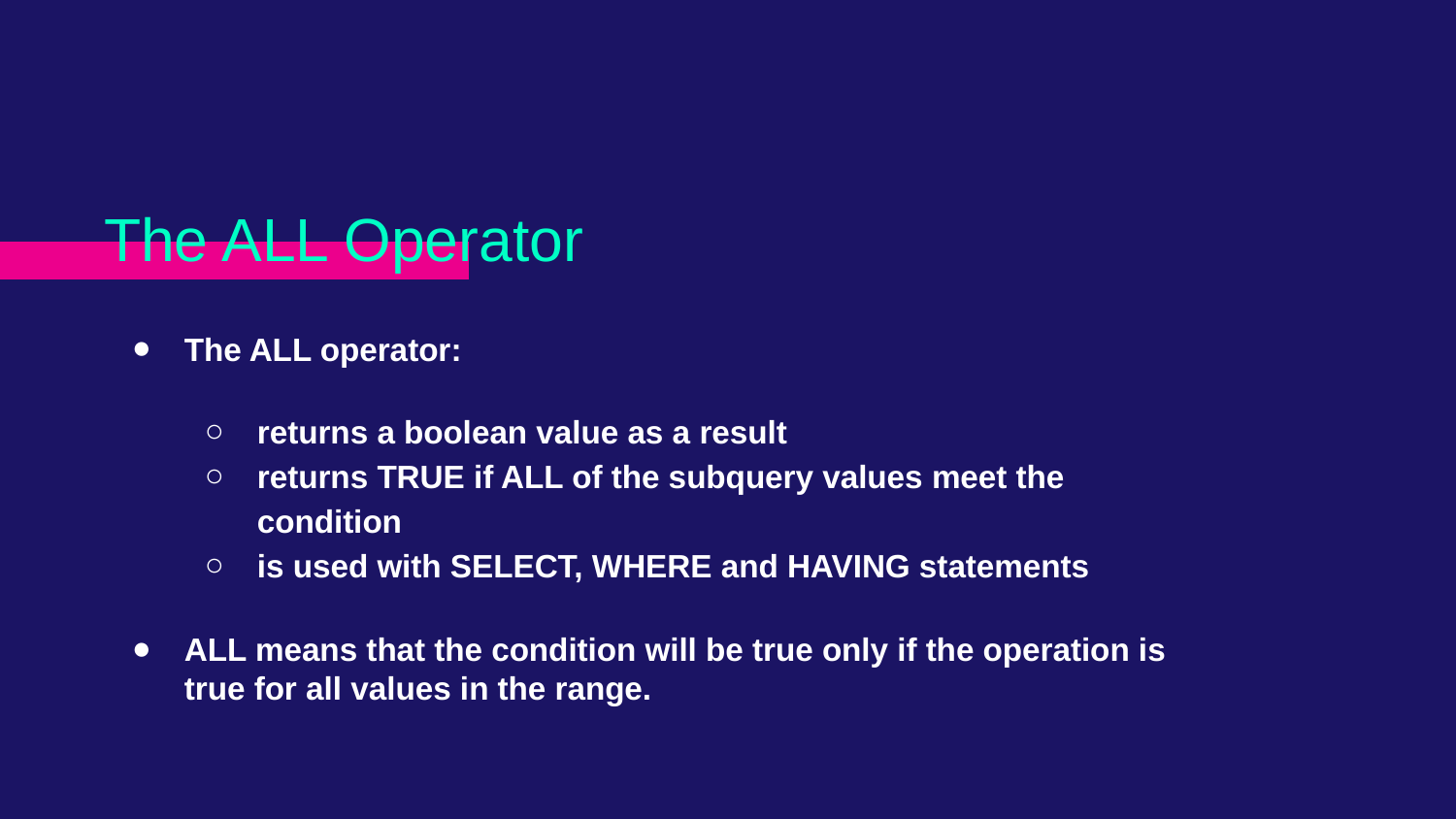

# The ALL Operator
The ALL operator:

returns a boolean value as a result
returns TRUE if ALL of the subquery values meet the condition
is used with SELECT, WHERE and HAVING statements

ALL means that the condition will be true only if the operation is true for all values in the range.